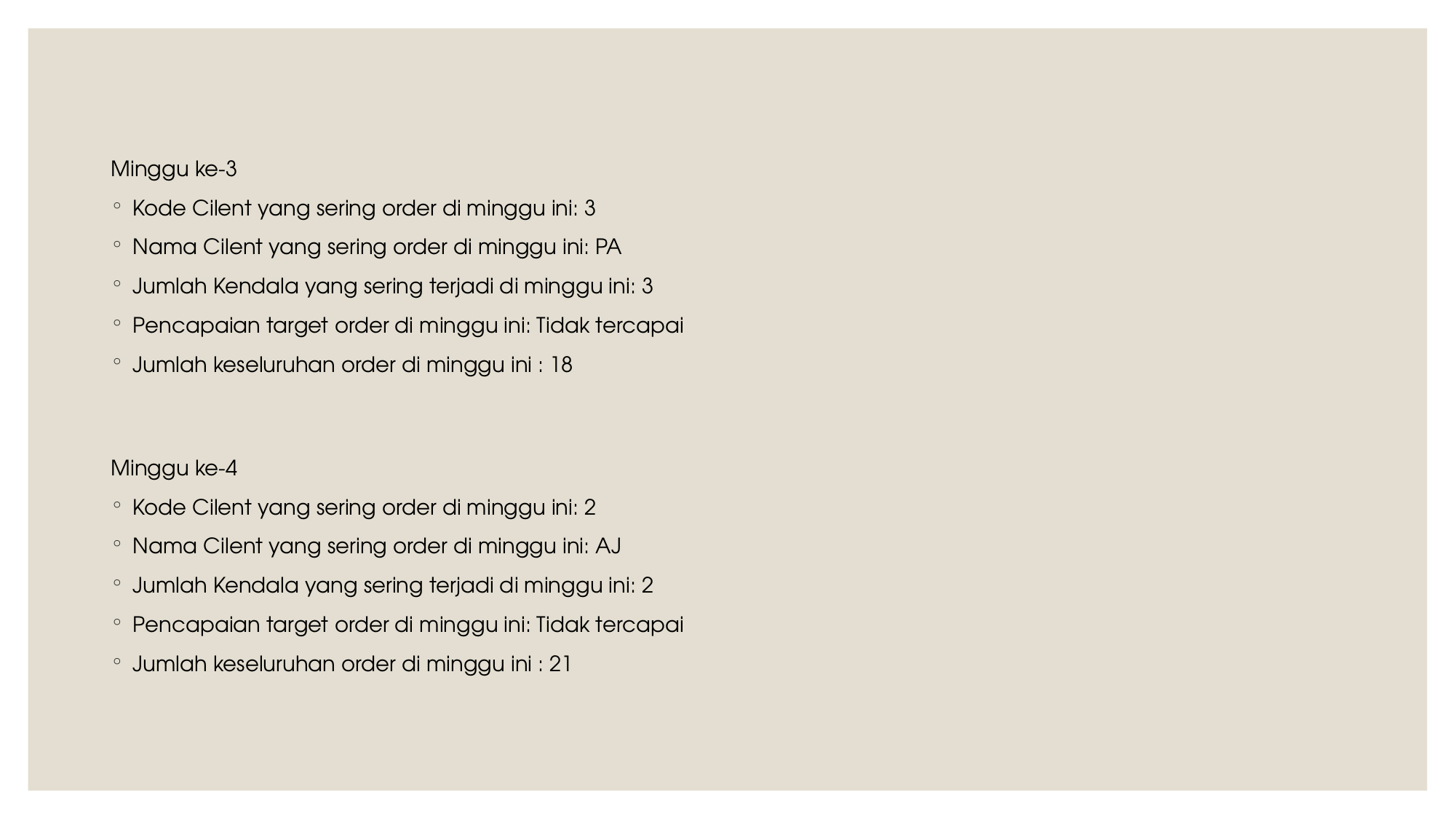

Minggu ke-3
Kode Cilent yang sering order di minggu ini: 3
Nama Cilent yang sering order di minggu ini: PA
Jumlah Kendala yang sering terjadi di minggu ini: 3
Pencapaian target order di minggu ini: Tidak tercapai
Jumlah keseluruhan order di minggu ini : 18

Minggu ke-4
Kode Cilent yang sering order di minggu ini: 2
Nama Cilent yang sering order di minggu ini: AJ
Jumlah Kendala yang sering terjadi di minggu ini: 2
Pencapaian target order di minggu ini: Tidak tercapai
Jumlah keseluruhan order di minggu ini : 21